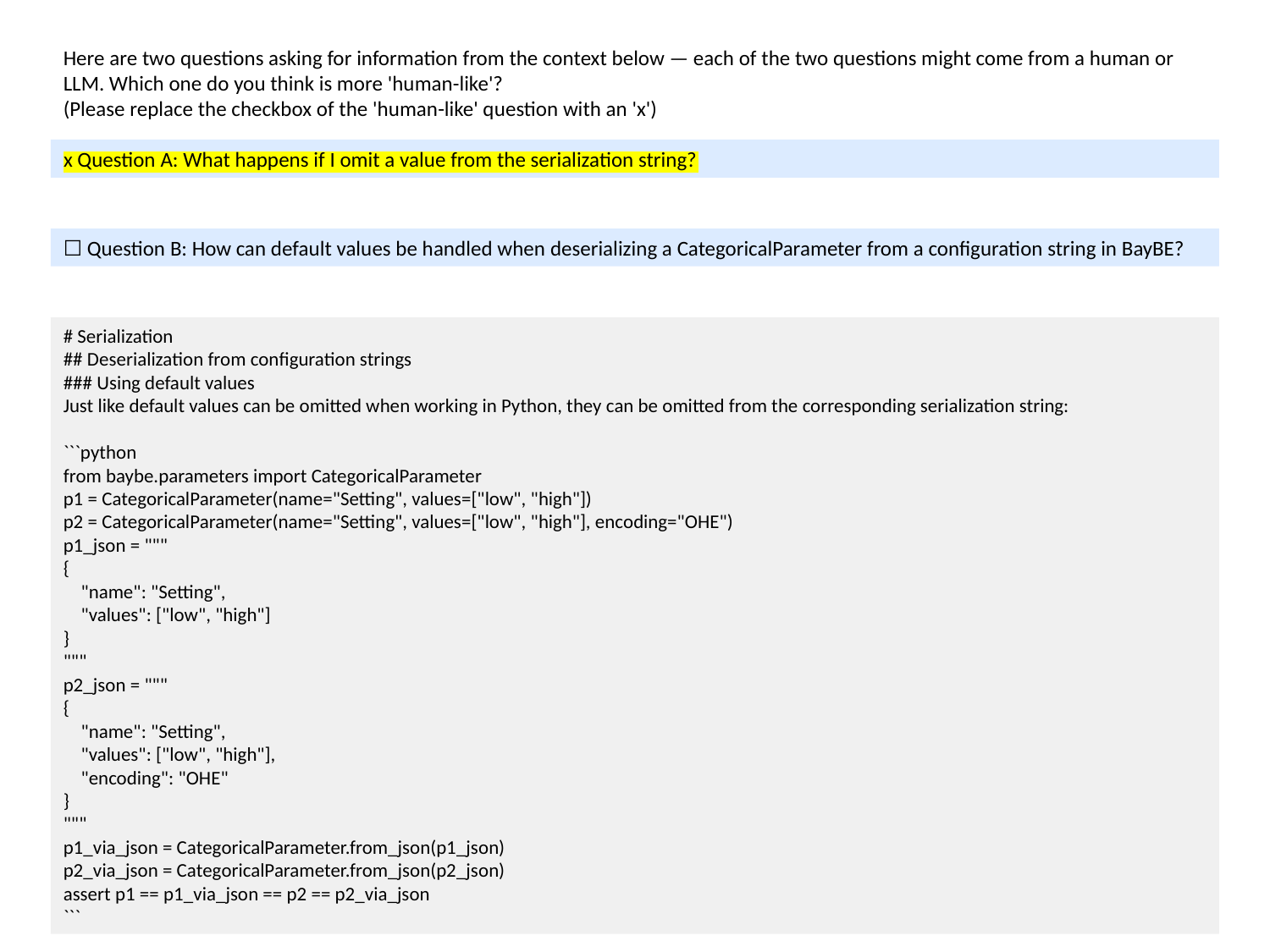

Here are two questions asking for information from the context below — each of the two questions might come from a human or LLM. Which one do you think is more 'human-like'?
(Please replace the checkbox of the 'human-like' question with an 'x')
x Question A: What happens if I omit a value from the serialization string?
☐ Question B: How can default values be handled when deserializing a CategoricalParameter from a configuration string in BayBE?
# Serialization
## Deserialization from configuration strings
### Using default values
Just like default values can be omitted when working in Python, they can be omitted from the corresponding serialization string:

```python
from baybe.parameters import CategoricalParameter
p1 = CategoricalParameter(name="Setting", values=["low", "high"])
p2 = CategoricalParameter(name="Setting", values=["low", "high"], encoding="OHE")
p1_json = """
{
    "name": "Setting",
    "values": ["low", "high"]
}
"""
p2_json = """
{
    "name": "Setting",
    "values": ["low", "high"],
    "encoding": "OHE"
}
"""
p1_via_json = CategoricalParameter.from_json(p1_json)
p2_via_json = CategoricalParameter.from_json(p2_json)
assert p1 == p1_via_json == p2 == p2_via_json
```